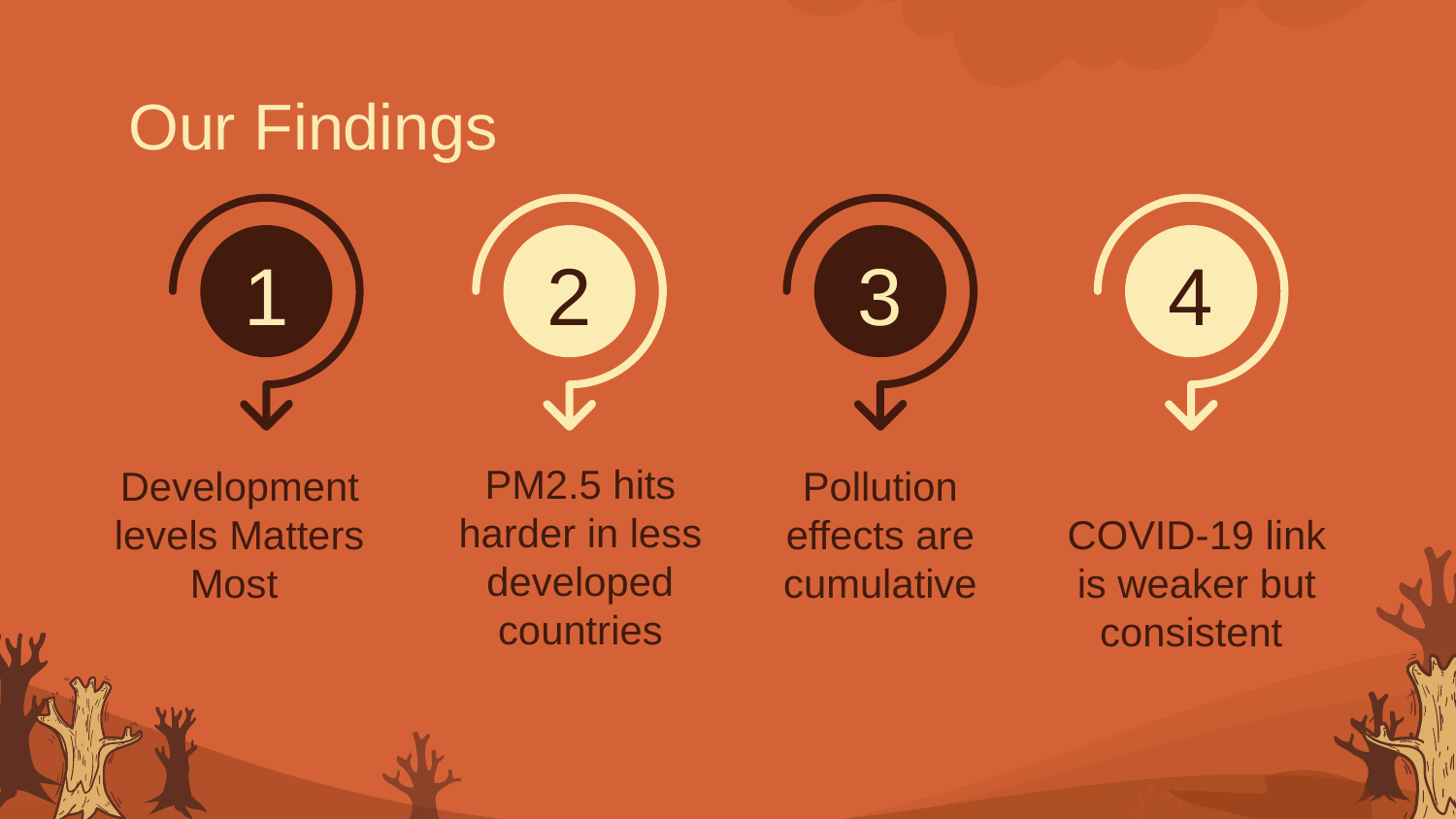

# Our Findings

1
2
3
4
Development levels Matters Most
Pollution effects are cumulative
PM2.5 hits harder in less developed countries
COVID-19 link is weaker but consistent